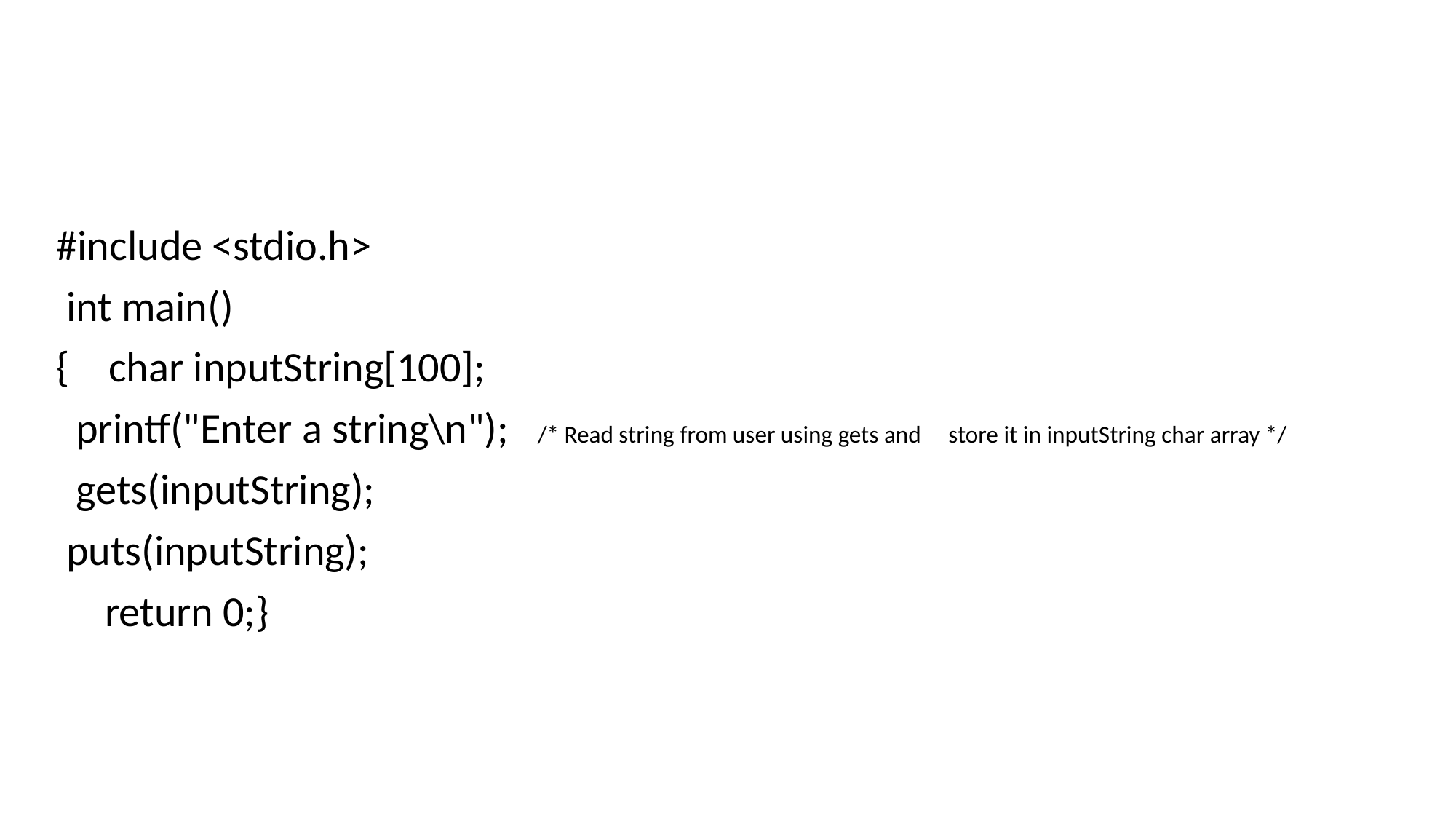

#
#include <stdio.h>
 int main()
{    char inputString[100];
  printf("Enter a string\n");   /* Read string from user using gets and     store it in inputString char array */
  gets(inputString);
 puts(inputString);
     return 0;}